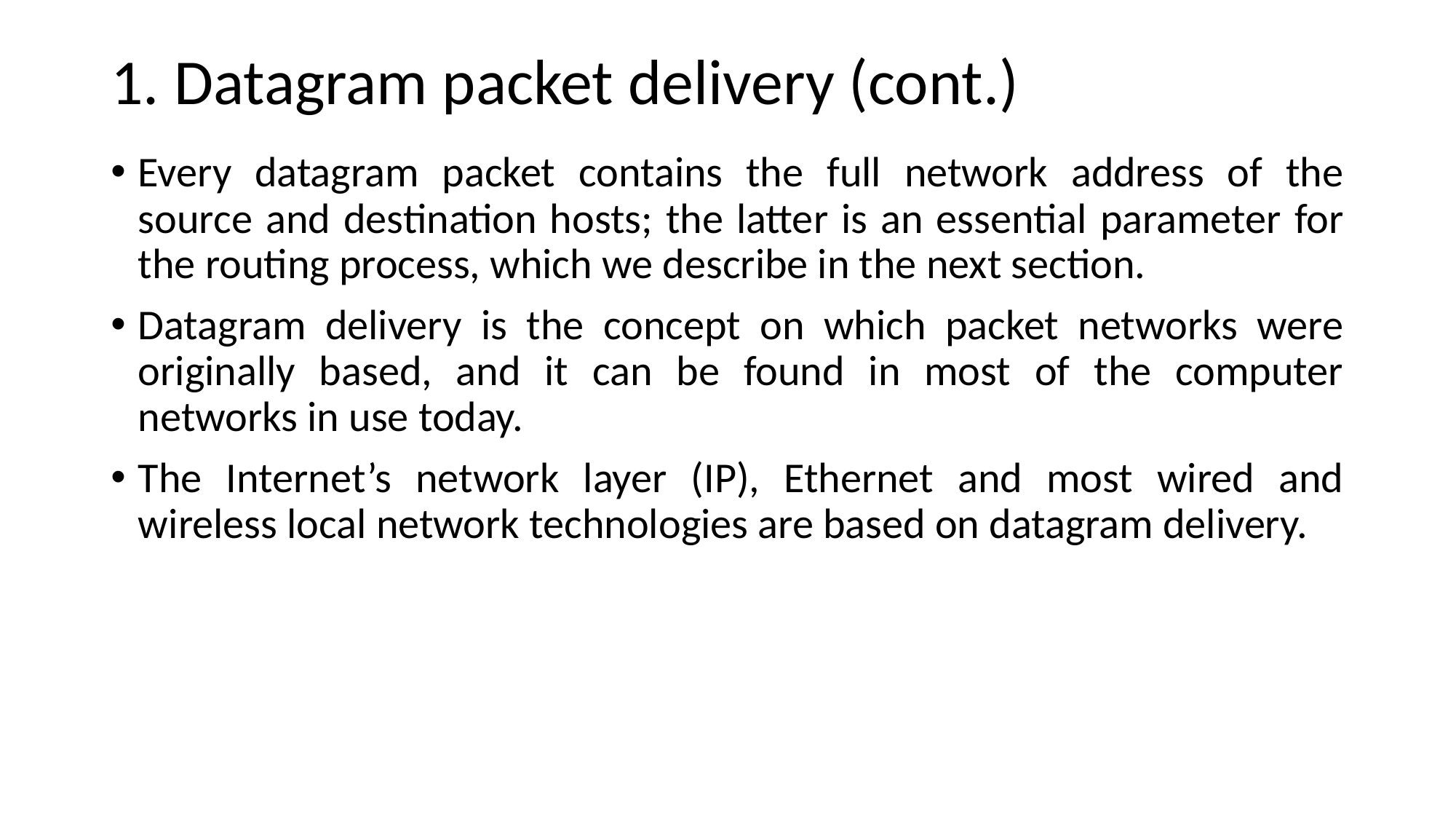

# 1. Datagram packet delivery (cont.)
Every datagram packet contains the full network address of the source and destination hosts; the latter is an essential parameter for the routing process, which we describe in the next section.
Datagram delivery is the concept on which packet networks were originally based, and it can be found in most of the computer networks in use today.
The Internet’s network layer (IP), Ethernet and most wired and wireless local network technologies are based on datagram delivery.